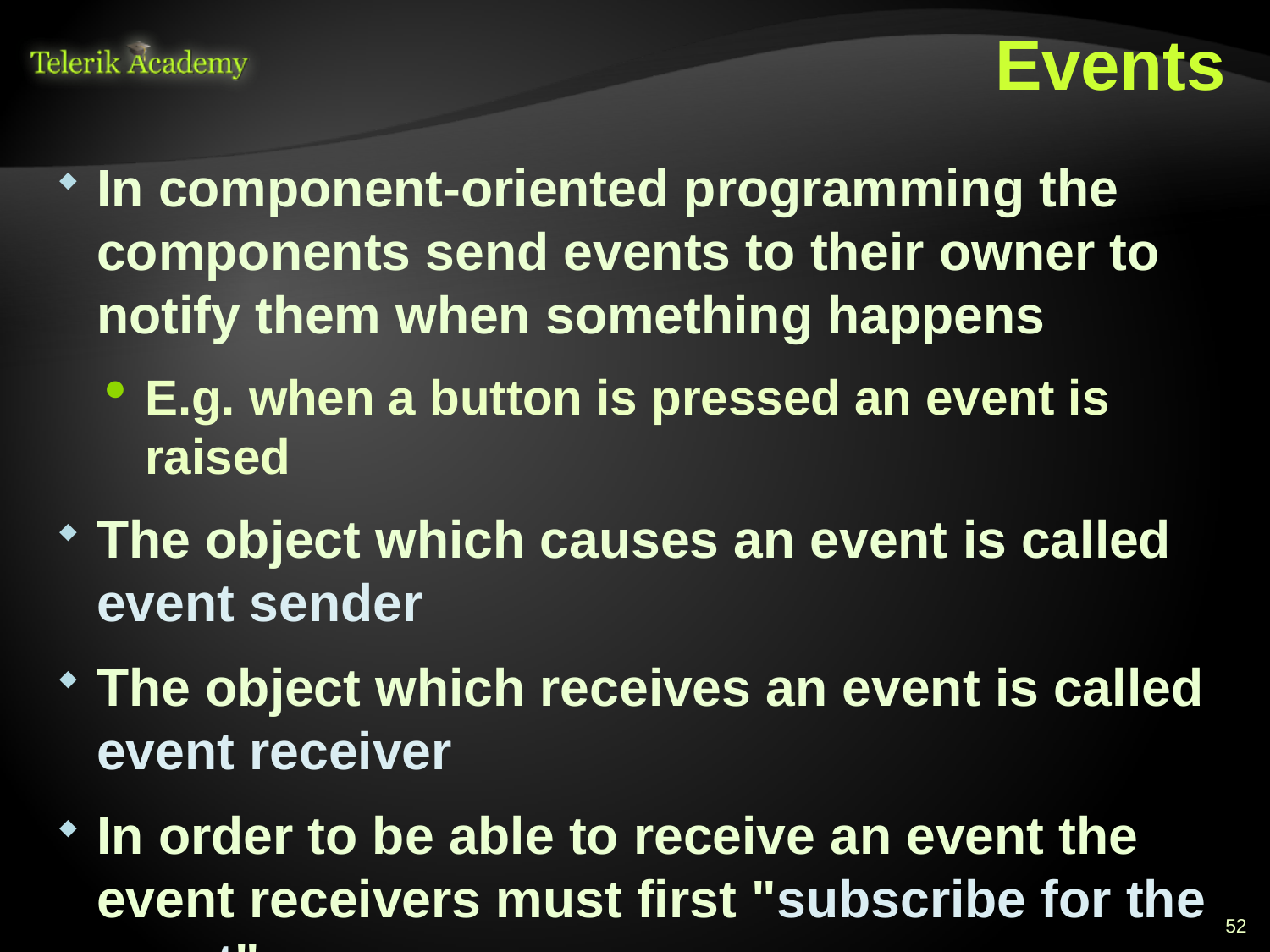

# Events
In component-oriented programming the components send events to their owner to notify them when something happens
E.g. when a button is pressed an event is raised
The object which causes an event is called event sender
The object which receives an event is called event receiver
In order to be able to receive an event the event receivers must first "subscribe for the event"
52